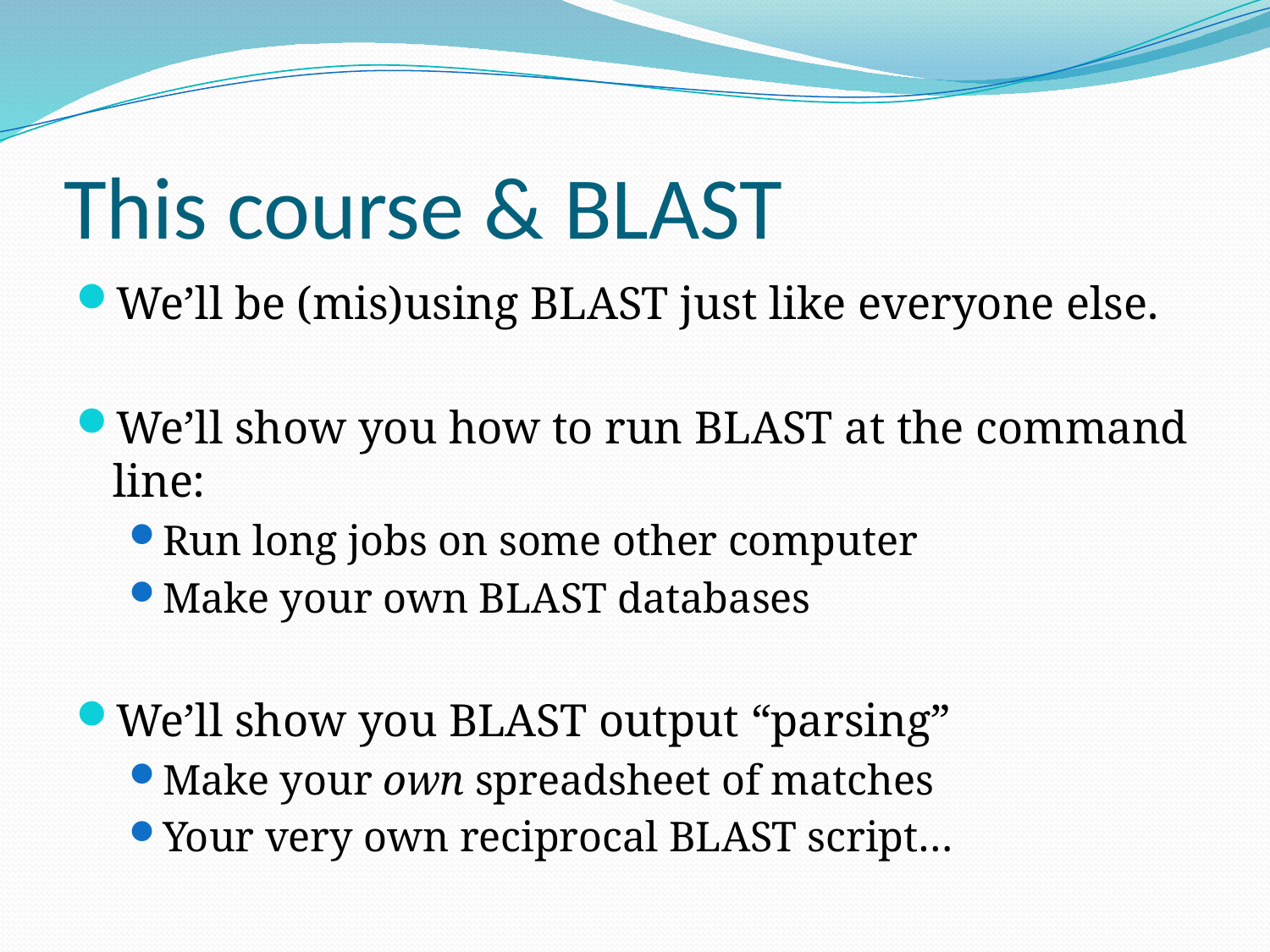

# This course & BLAST
We’ll be (mis)using BLAST just like everyone else.

We’ll show you how to run BLAST at the command line:
Run long jobs on some other computer
Make your own BLAST databases

We’ll show you BLAST output “parsing”
Make your own spreadsheet of matches
Your very own reciprocal BLAST script…